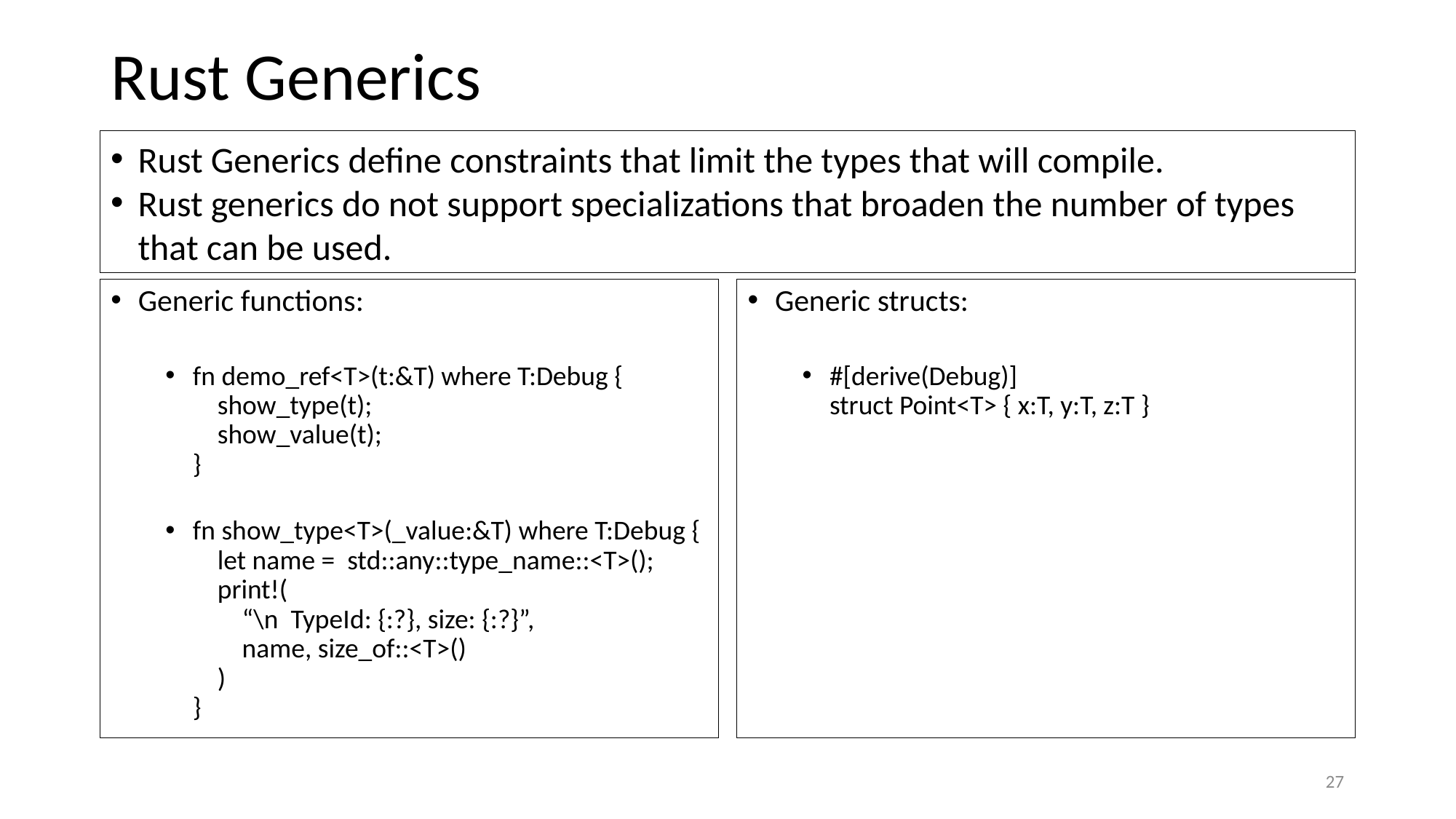

# Rust Generics
Rust Generics define constraints that limit the types that will compile.
Rust generics do not support specializations that broaden the number of types that can be used.
Generic functions:
fn demo_ref<T>(t:&T) where T:Debug {
    show_type(t);
    show_value(t);
}
fn show_type<T>(_value:&T) where T:Debug {
    let name =  std::any::type_name::<T>();
    print!(
        “\n  TypeId: {:?}, size: {:?}”,
        name, size_of::<T>()
    )
}
Generic structs:
#[derive(Debug)]
struct Point<T> { x:T, y:T, z:T }
27